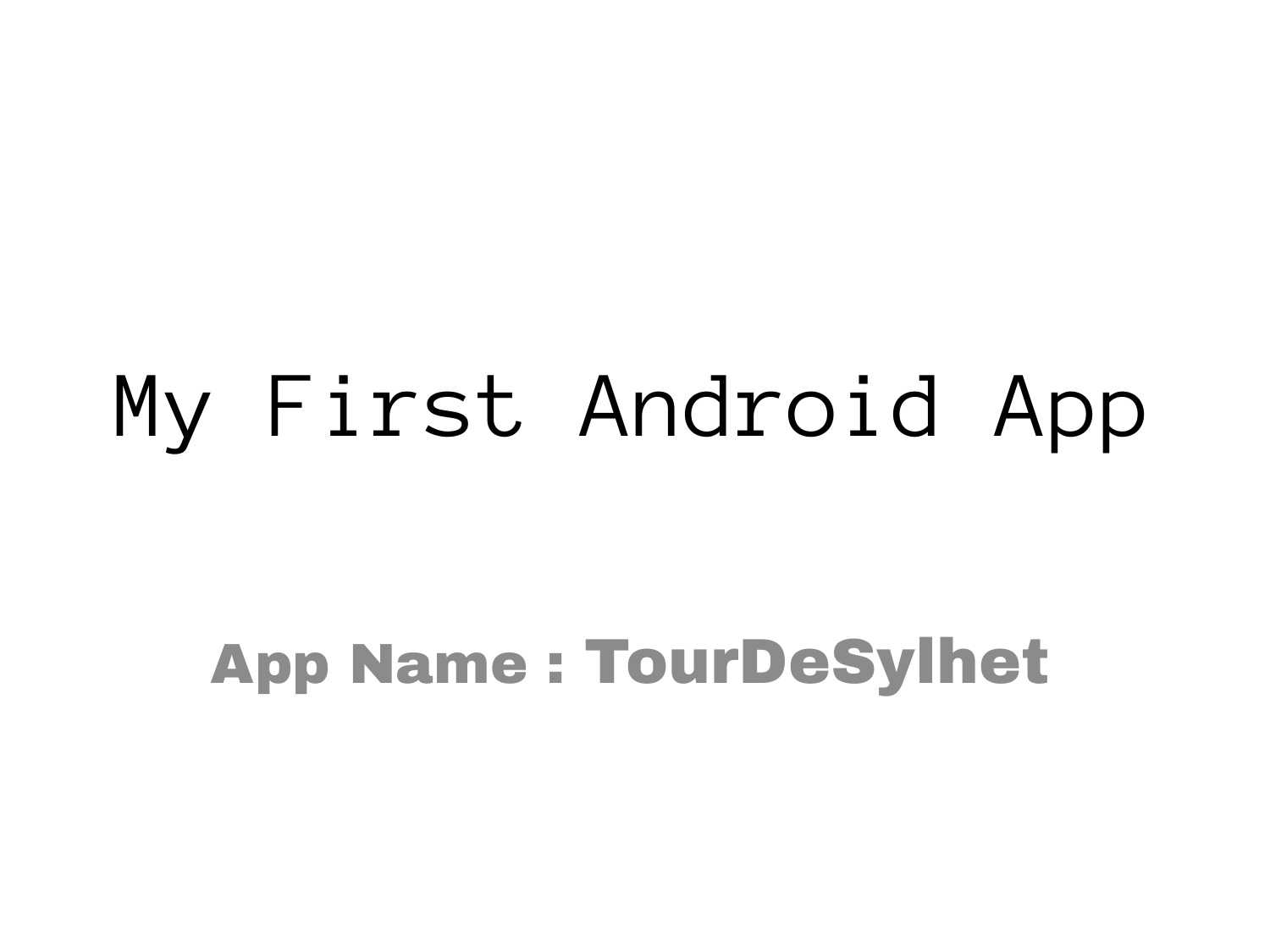

# My First Android App
App Name : TourDeSylhet